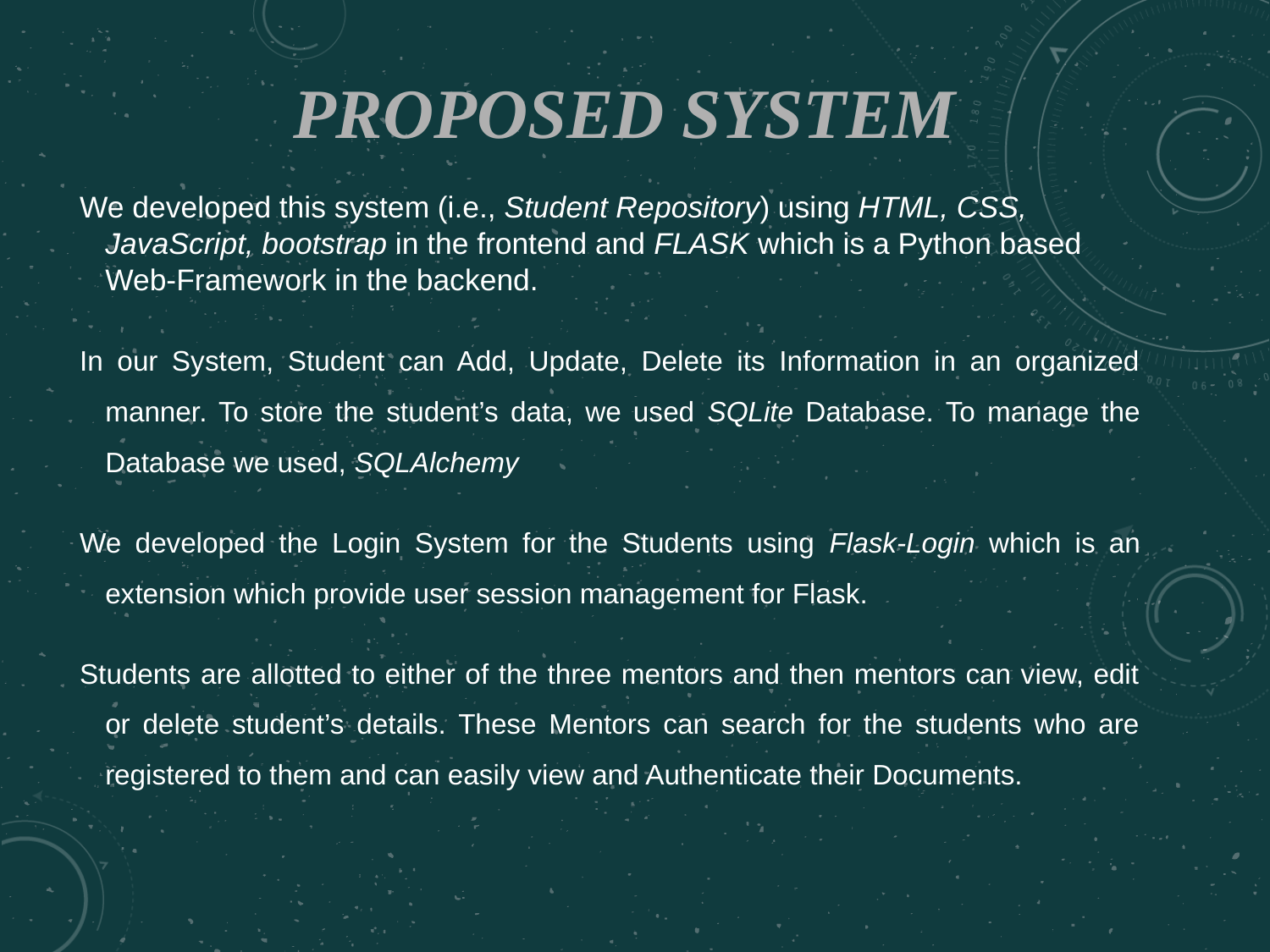

# PROPOSED SYSTEM
We developed this system (i.e., Student Repository) using HTML, CSS, JavaScript, bootstrap in the frontend and FLASK which is a Python based Web-Framework in the backend.
In our System, Student can Add, Update, Delete its Information in an organized manner. To store the student’s data, we used SQLite Database. To manage the Database we used, SQLAlchemy
We developed the Login System for the Students using Flask-Login which is an extension which provide user session management for Flask.
Students are allotted to either of the three mentors and then mentors can view, edit or delete student’s details. These Mentors can search for the students who are registered to them and can easily view and Authenticate their Documents.